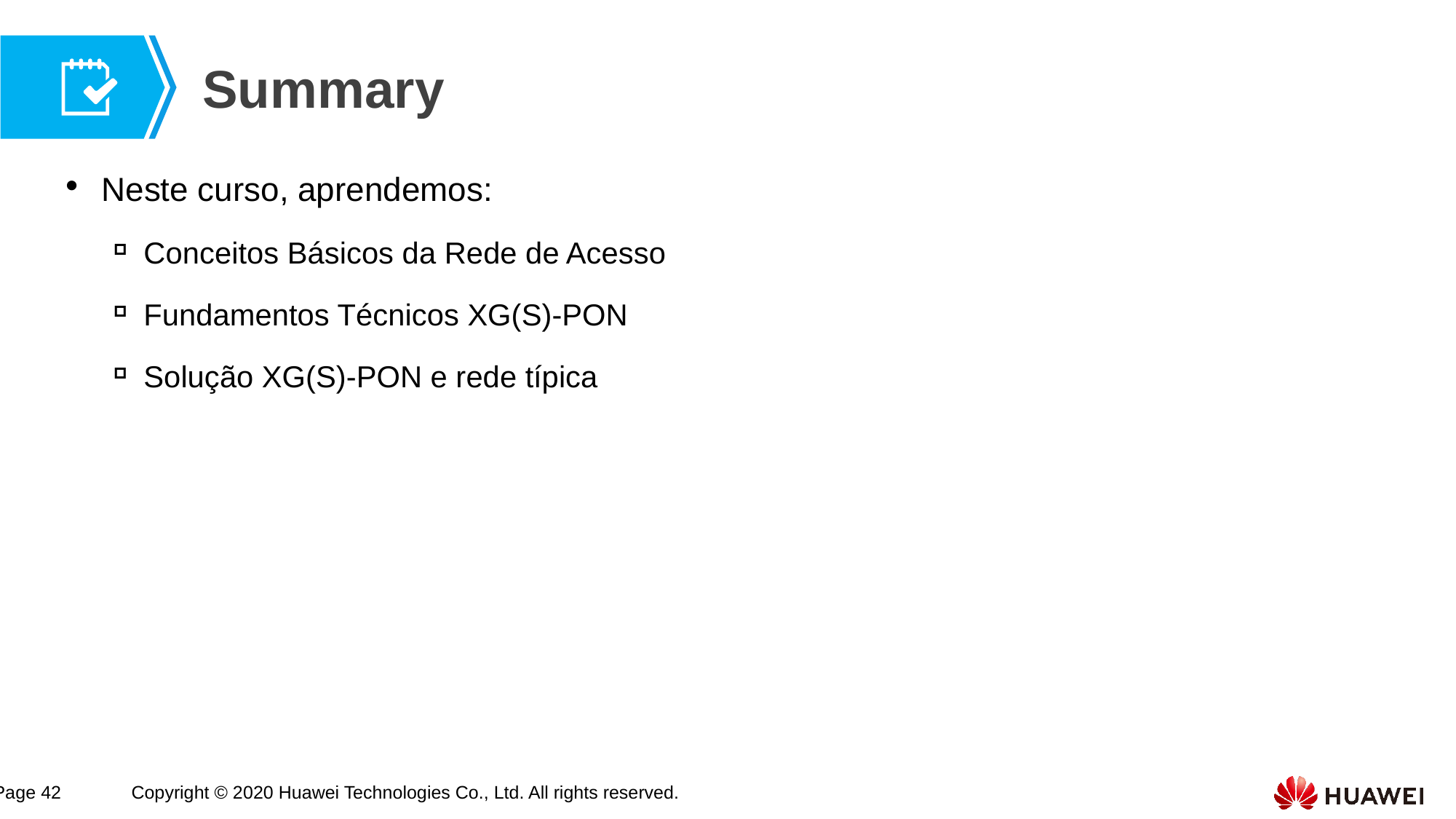

Neste curso, aprendemos:
Conceitos Básicos da Rede de Acesso
Fundamentos Técnicos XG(S)-PON
Solução XG(S)-PON e rede típica